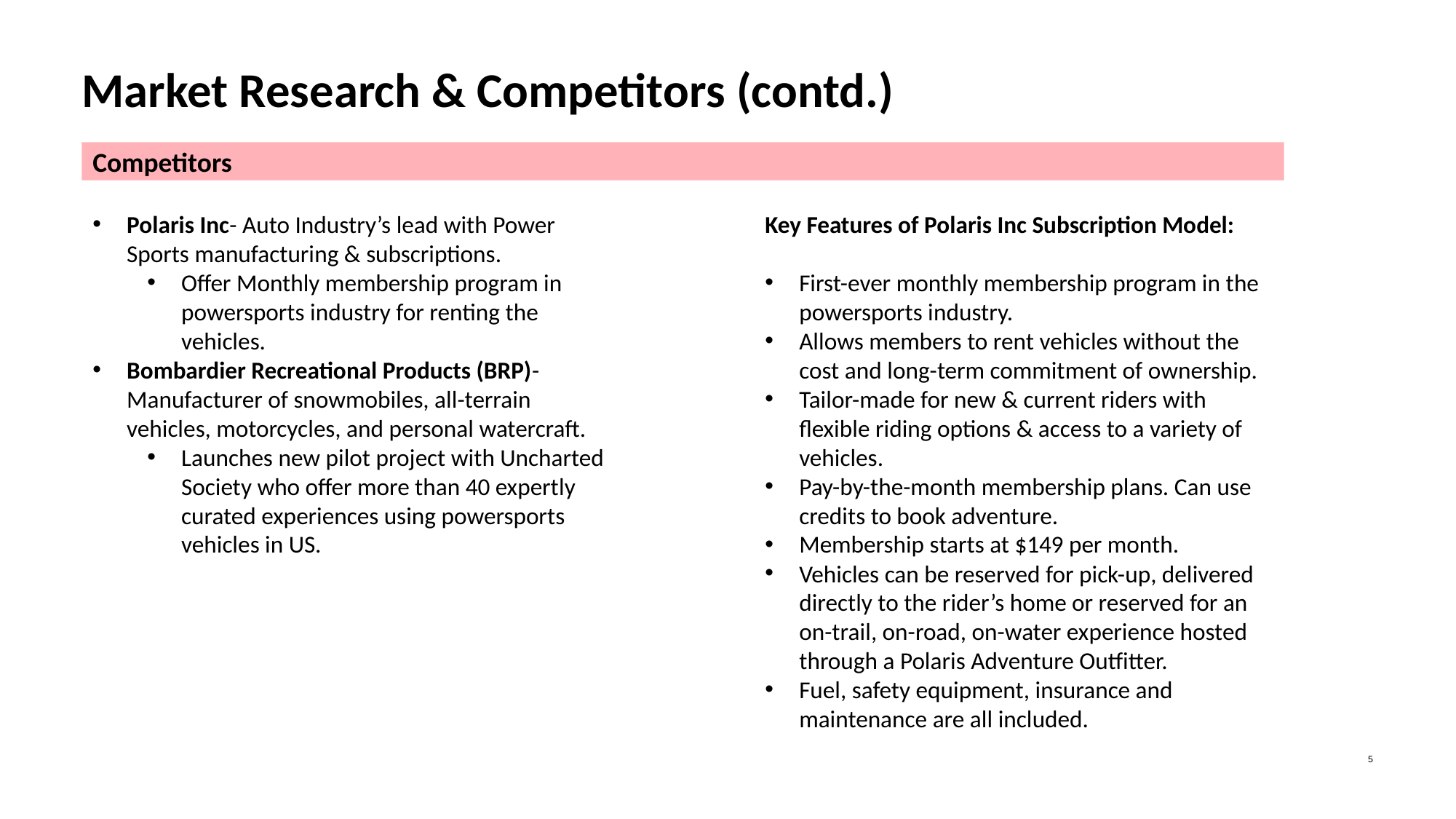

# Market Research & Competitors (contd.)
Competitors
Polaris Inc- Auto Industry’s lead with Power Sports manufacturing & subscriptions.
Offer Monthly membership program in powersports industry for renting the vehicles.
Bombardier Recreational Products (BRP)- Manufacturer of snowmobiles, all-terrain vehicles, motorcycles, and personal watercraft.
Launches new pilot project with Uncharted Society who offer more than 40 expertly curated experiences using powersports vehicles in US.
Key Features of Polaris Inc Subscription Model:

First-ever monthly membership program in the powersports industry.
Allows members to rent vehicles without the cost and long-term commitment of ownership.
Tailor-made for new & current riders with flexible riding options & access to a variety of vehicles.
Pay-by-the-month membership plans. Can use credits to book adventure.
Membership starts at $149 per month.
Vehicles can be reserved for pick-up, delivered directly to the rider’s home or reserved for an on-trail, on-road, on-water experience hosted through a Polaris Adventure Outfitter.
Fuel, safety equipment, insurance and maintenance are all included.